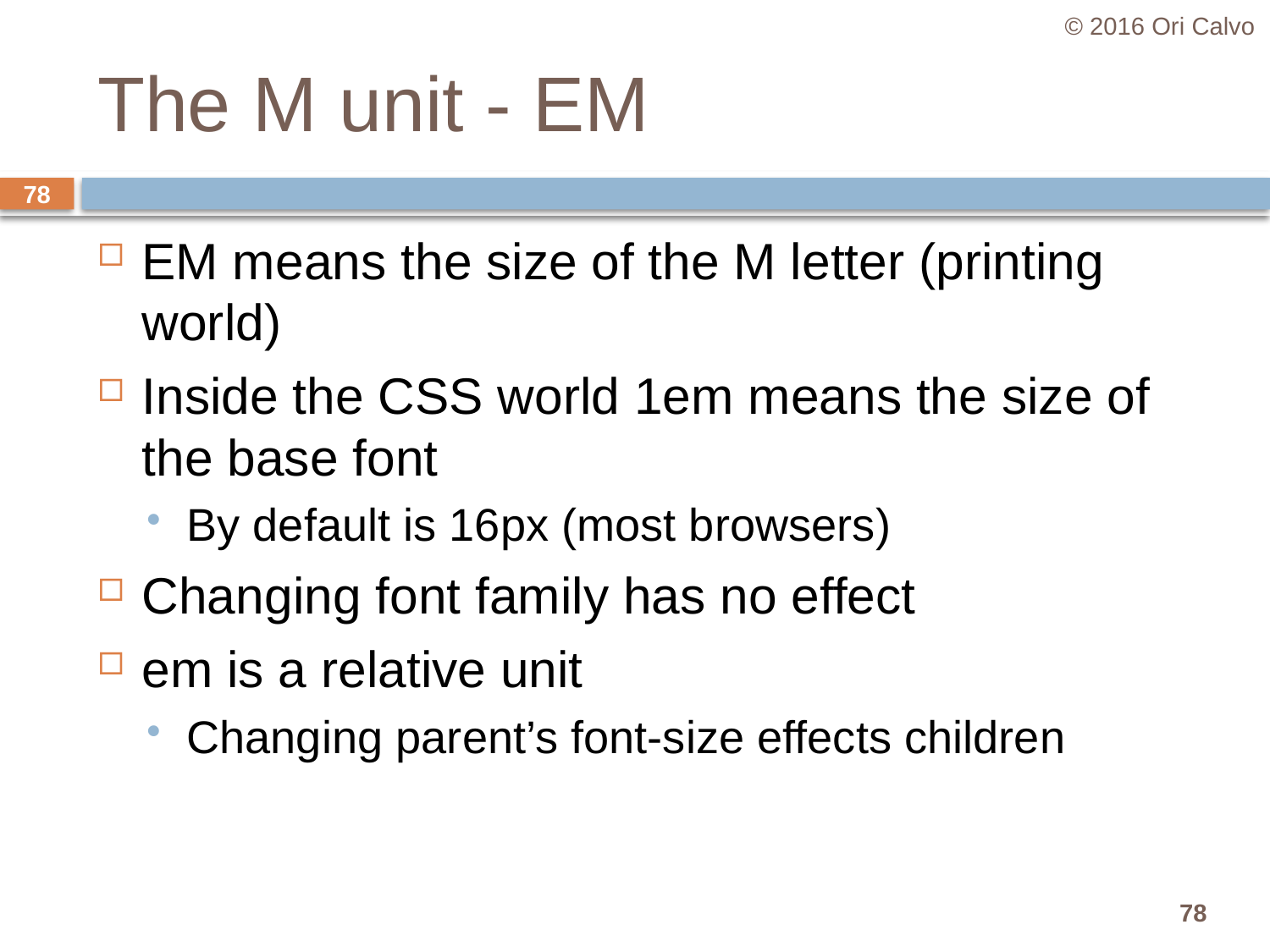

© 2016 Ori Calvo
# The M unit - EM
78
EM means the size of the M letter (printing world)
Inside the CSS world 1em means the size of the base font
By default is 16px (most browsers)
Changing font family has no effect
em is a relative unit
Changing parent’s font-size effects children